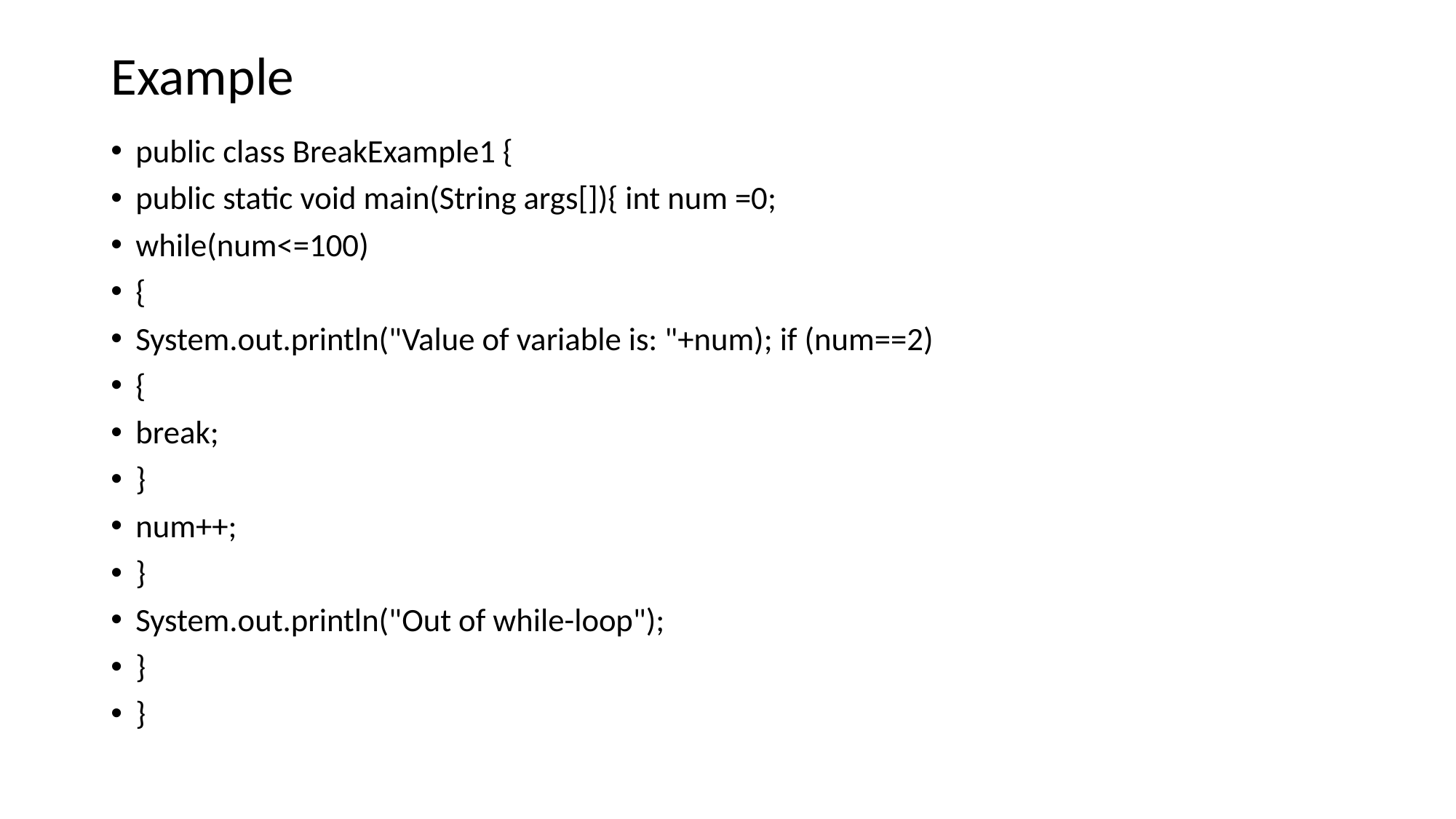

# Example
public class BreakExample1 {
public static void main(String args[]){ int num =0;
while(num<=100)
{
System.out.println("Value of variable is: "+num); if (num==2)
{
break;
}
num++;
}
System.out.println("Out of while-loop");
}
}